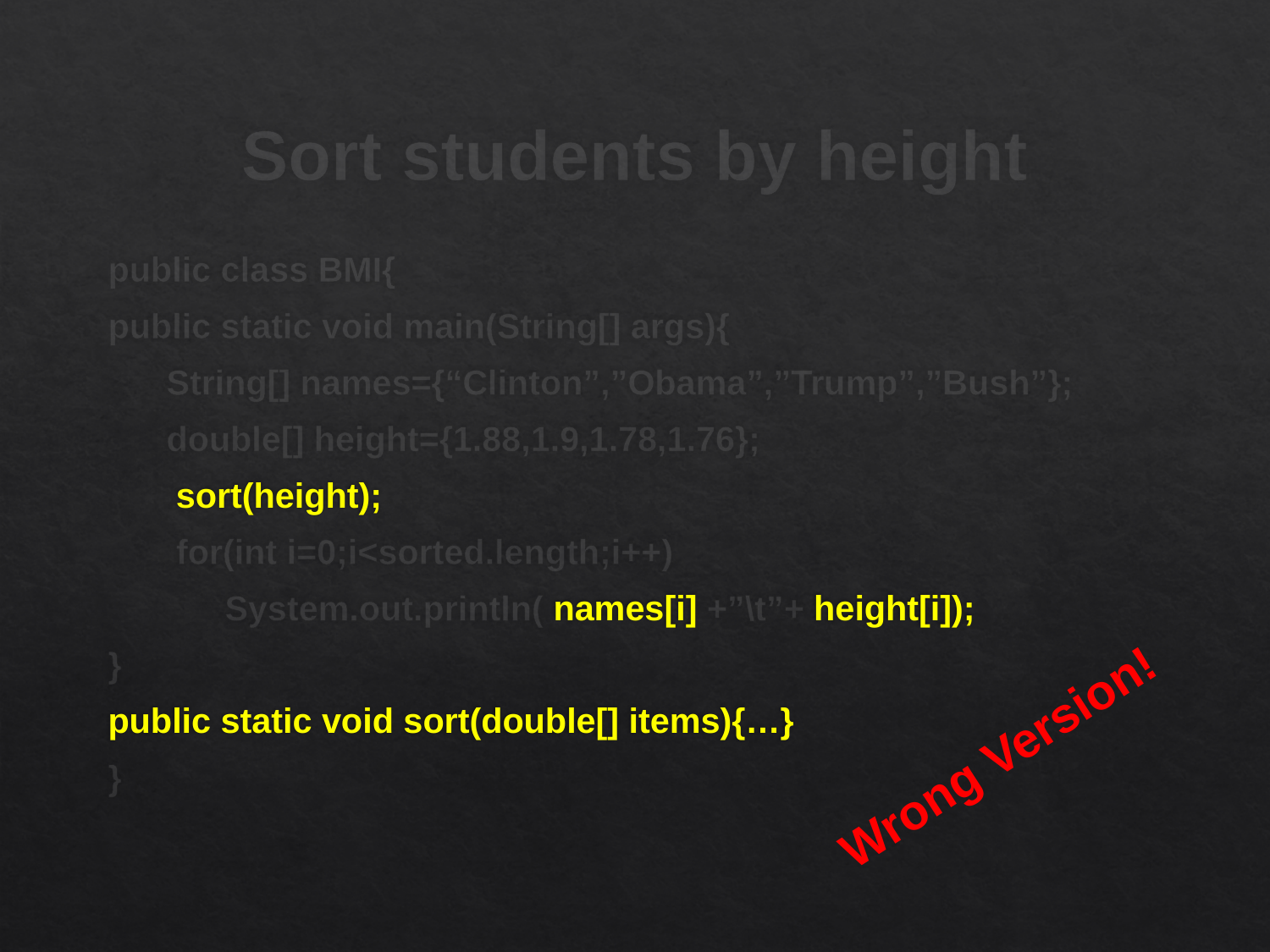

# Sort students by height
public class BMI{
public static void main(String[] args){
      String[] names={“Clinton”,”Obama”,”Trump”,”Bush”};
      double[] height={1.88,1.9,1.78,1.76};
       sort(height);
       for(int i=0;i<sorted.length;i++)
            System.out.println( names[i] +”\t”+ height[i]);
}
public static void sort(double[] items){…}
}
Wrong Version!